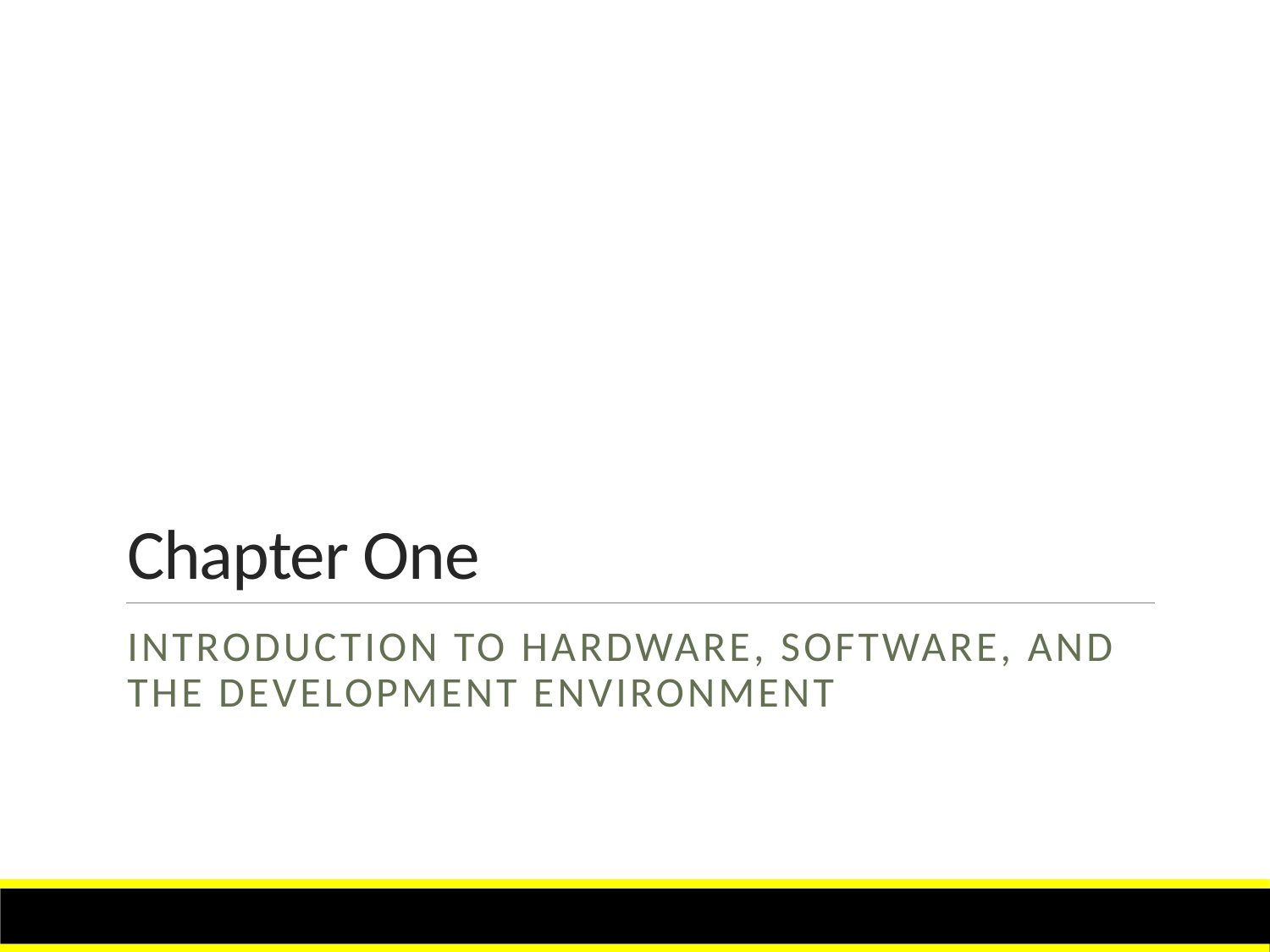

# Chapter One
Introduction to Hardware, software, and The development environment